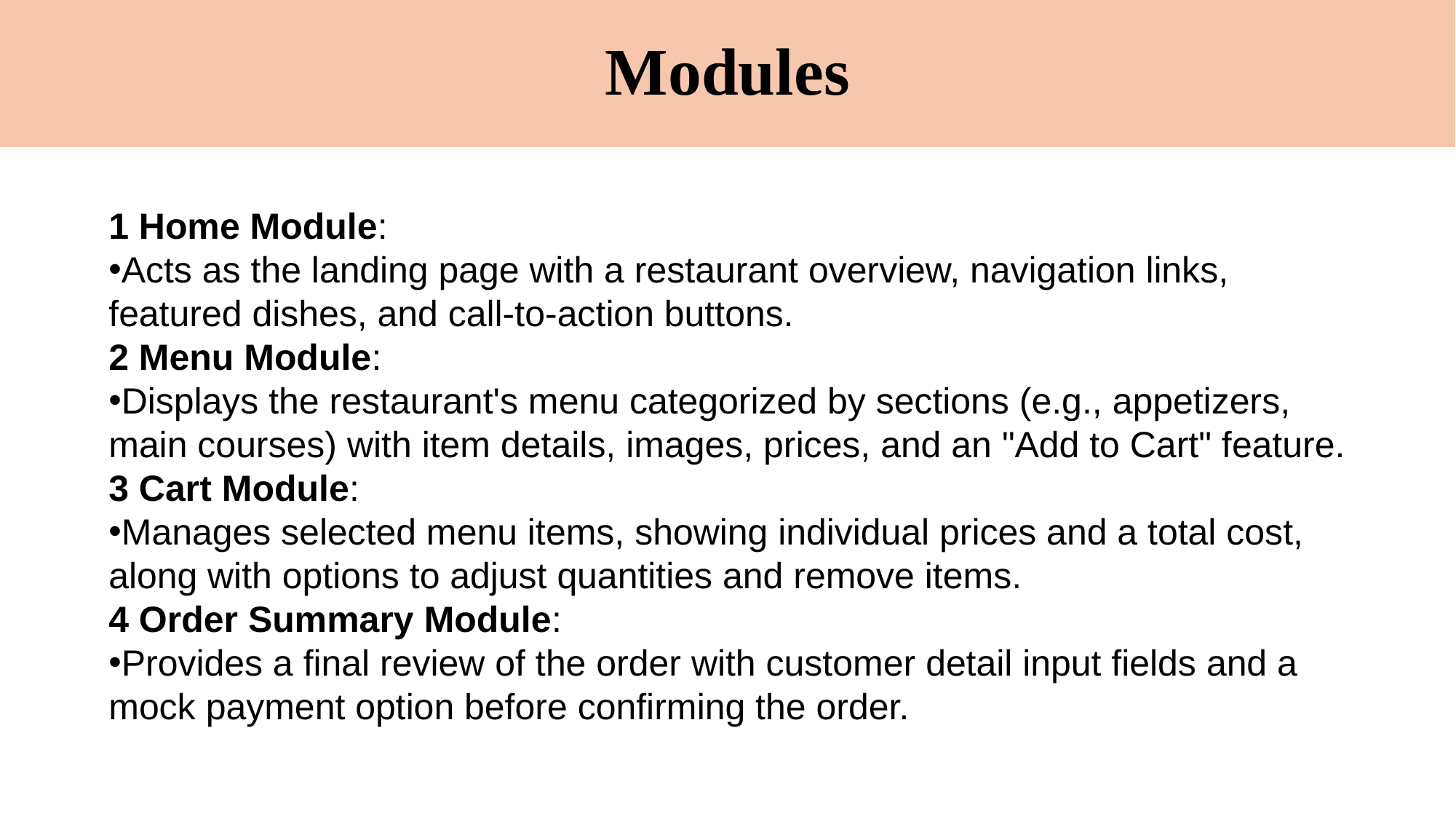

# Modules
1 Home Module:
Acts as the landing page with a restaurant overview, navigation links, featured dishes, and call-to-action buttons.
2 Menu Module:
Displays the restaurant's menu categorized by sections (e.g., appetizers, main courses) with item details, images, prices, and an "Add to Cart" feature.
3 Cart Module:
Manages selected menu items, showing individual prices and a total cost, along with options to adjust quantities and remove items.
4 Order Summary Module:
Provides a final review of the order with customer detail input fields and a mock payment option before confirming the order.